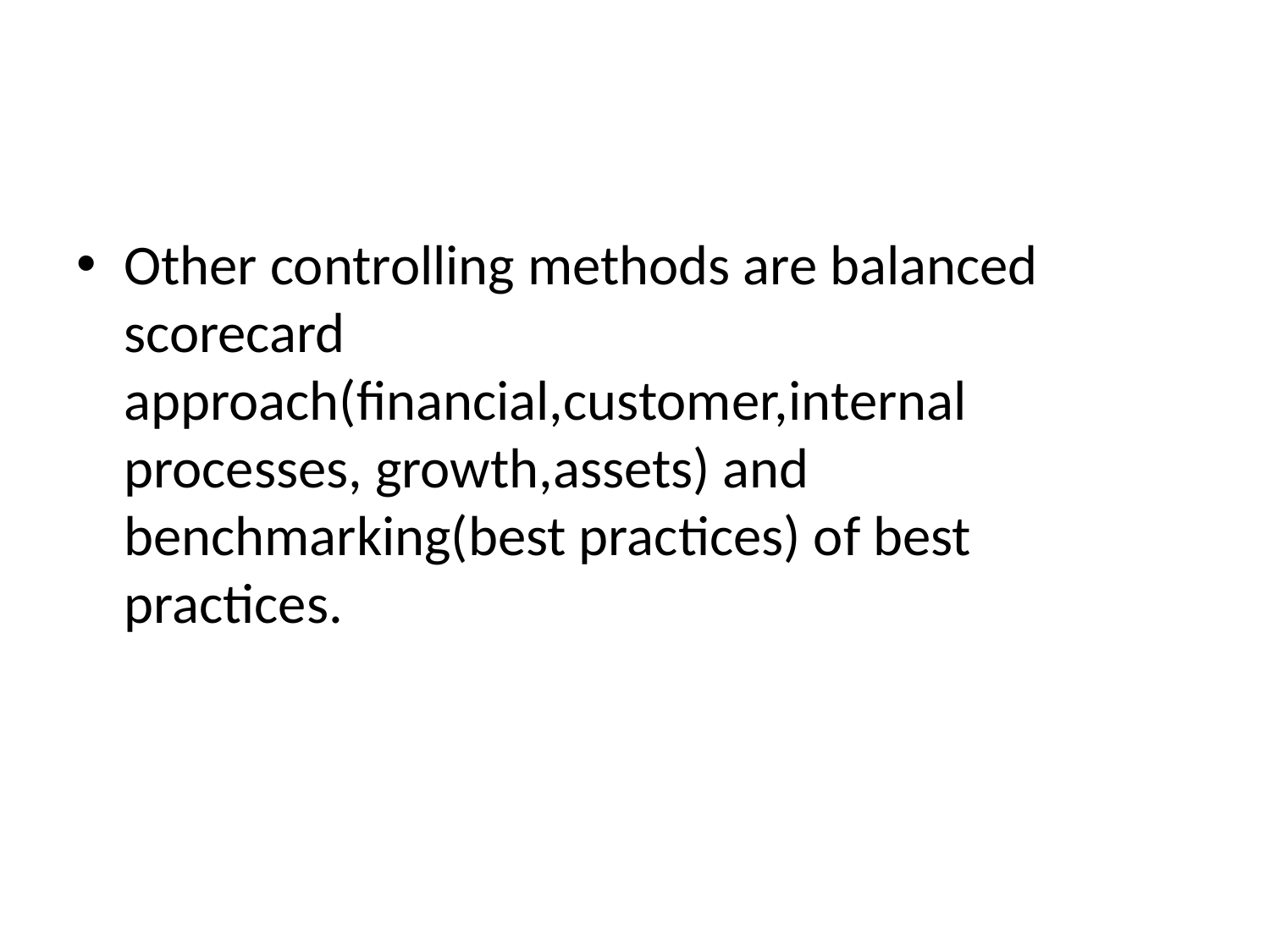

#
Other controlling methods are balanced scorecard approach(financial,customer,internal processes, growth,assets) and benchmarking(best practices) of best practices.